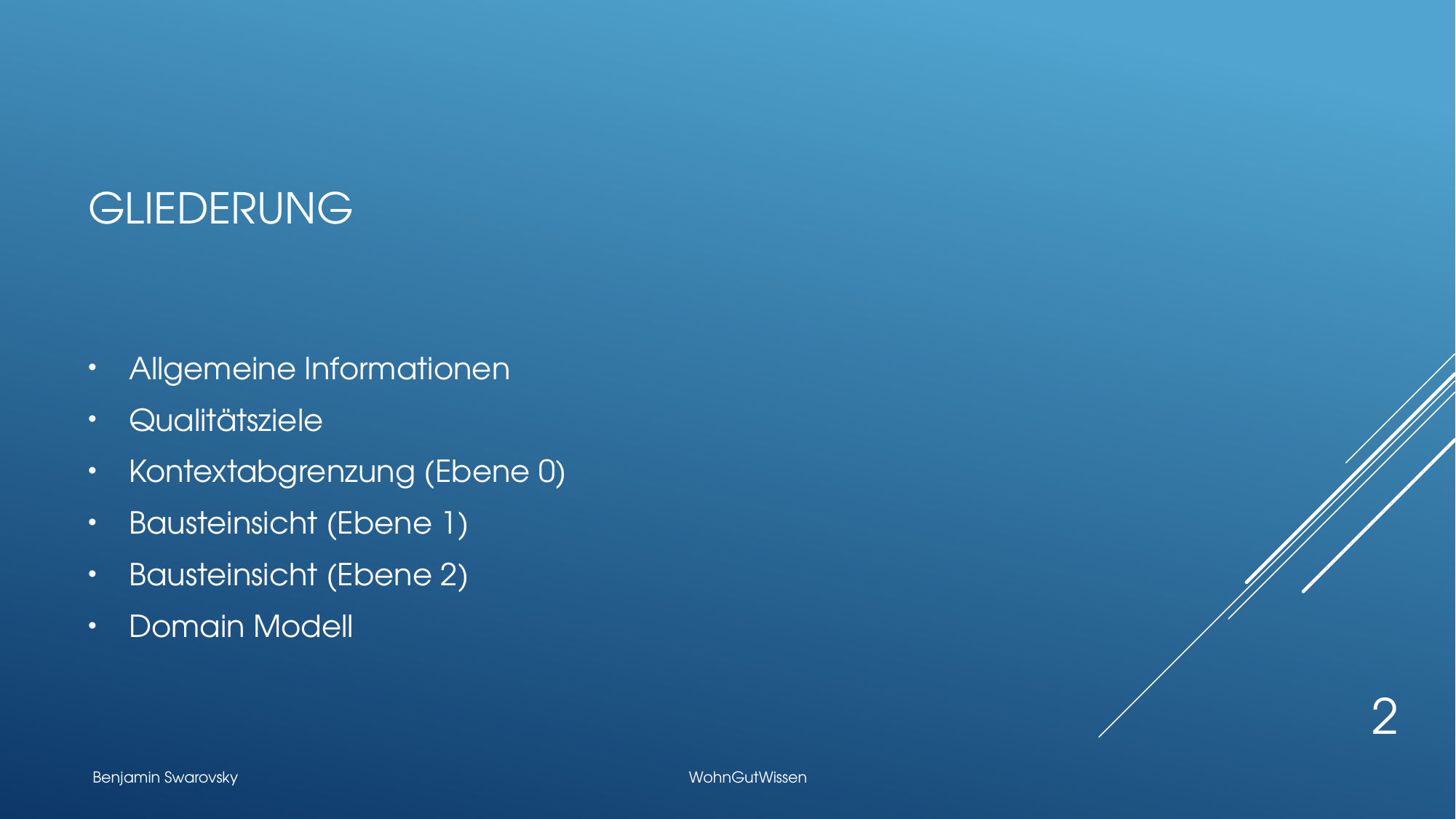

# Gliederung
Allgemeine Informationen
Qualitätsziele
Kontextabgrenzung (Ebene 0)
Bausteinsicht (Ebene 1)
Bausteinsicht (Ebene 2)
Domain Modell

2
Benjamin Swarovsky                                                                                                            WohnGutWissen